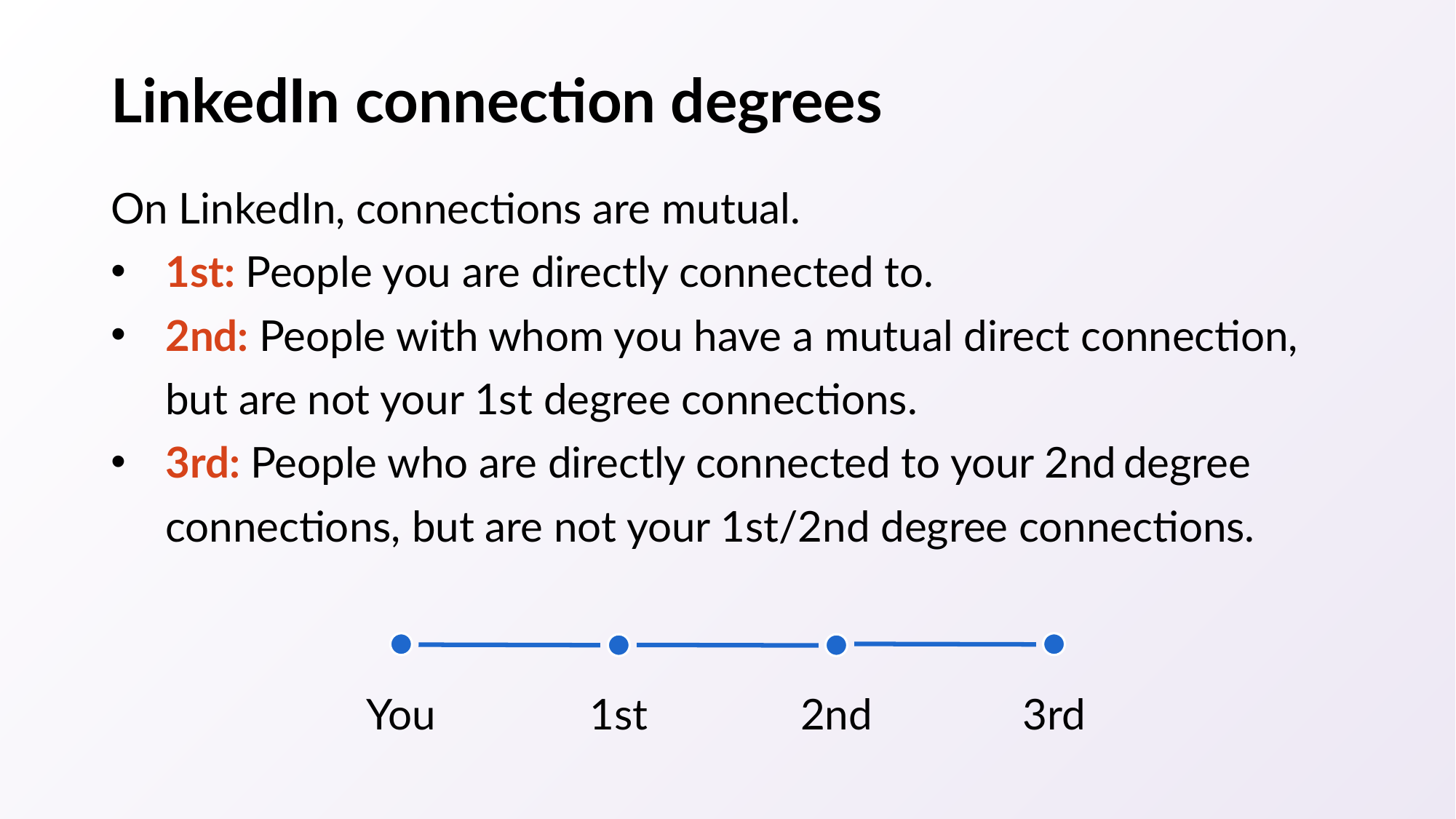

# LinkedIn connection degrees
On LinkedIn, connections are mutual.
​1st: People you are directly connected to.
​2nd: People with whom you have a mutual direct connection, but are not your 1st degree connections.
​3rd: People who are directly connected to your 2nd degree connections, but are not your 1st/2nd degree connections.

2nd
3rd
1st
You